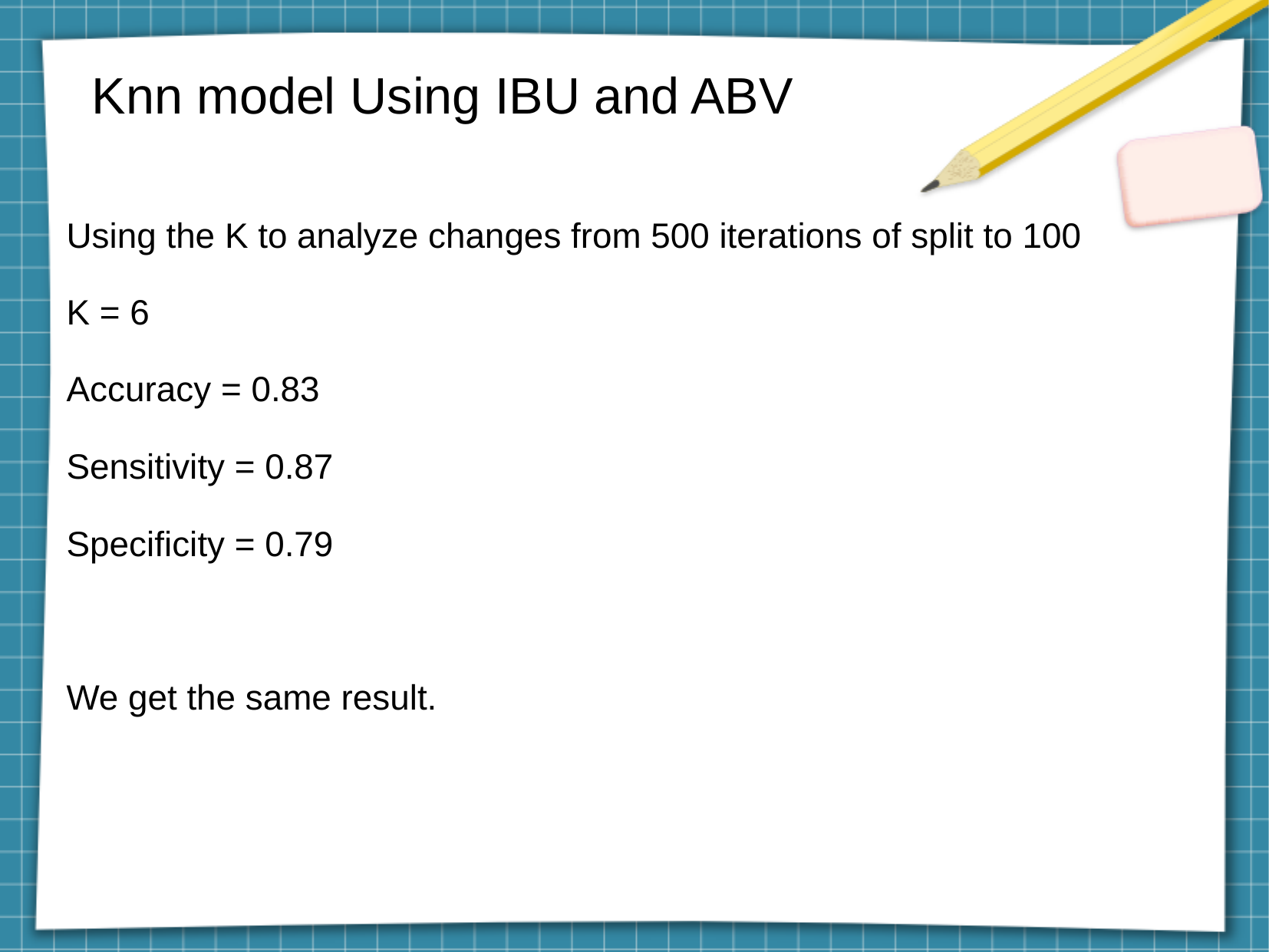

Knn model Using IBU and ABV
Using the K to analyze changes from 500 iterations of split to 100
K = 6
Accuracy = 0.83
Sensitivity = 0.87
Specificity = 0.79

We get the same result.